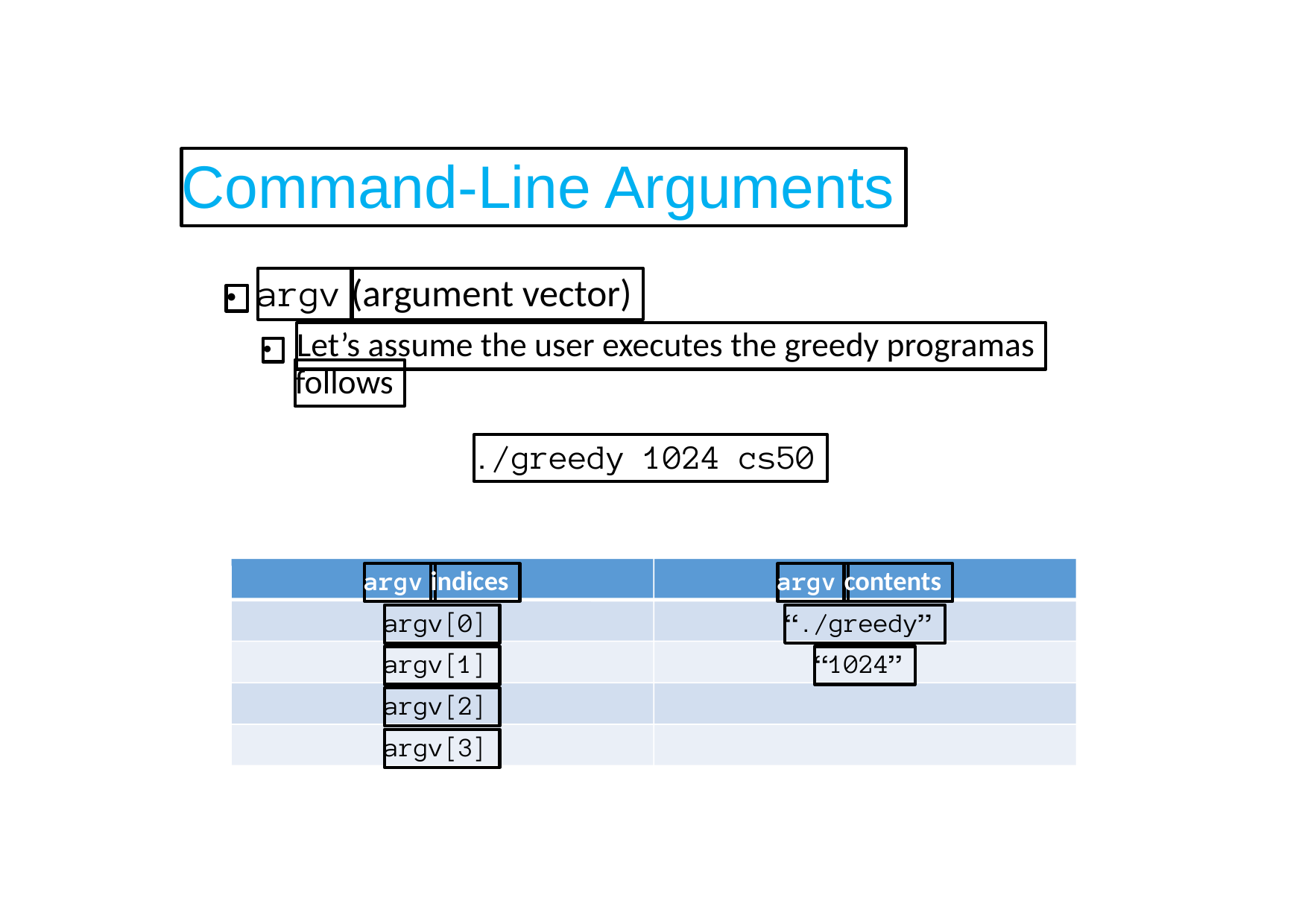

Command-Line Arguments
argv
(argument vector)
●
Let’s assume the user executes the greedy programas
●
follows
./greedy 1024 cs50

argv
indices
argv
contents

argv[0]
“./greedy”

argv[1]
“1024”

argv[2]

argv[3]